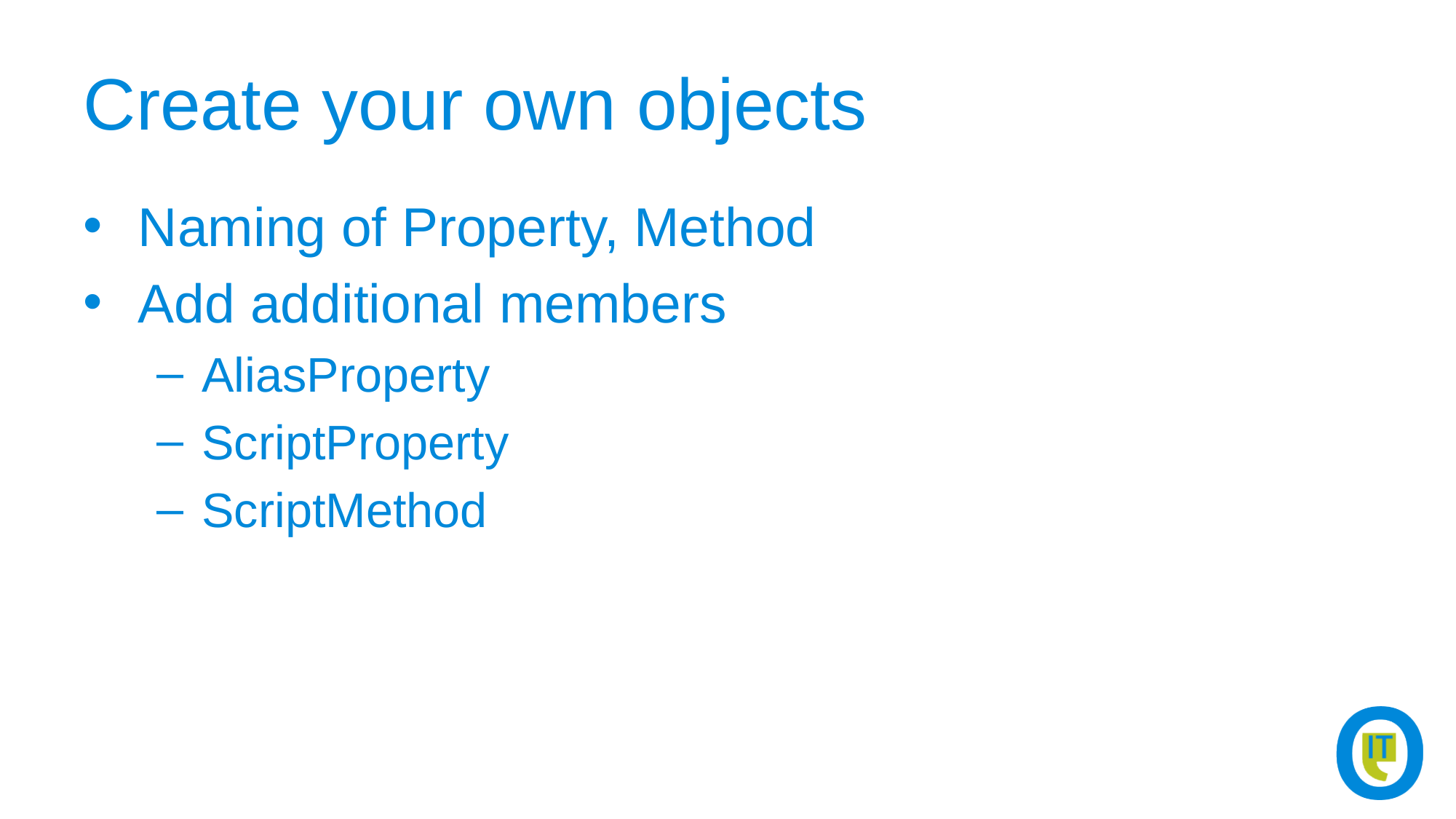

# Create your own objects
Naming of Property, Method
Add additional members
AliasProperty
ScriptProperty
ScriptMethod